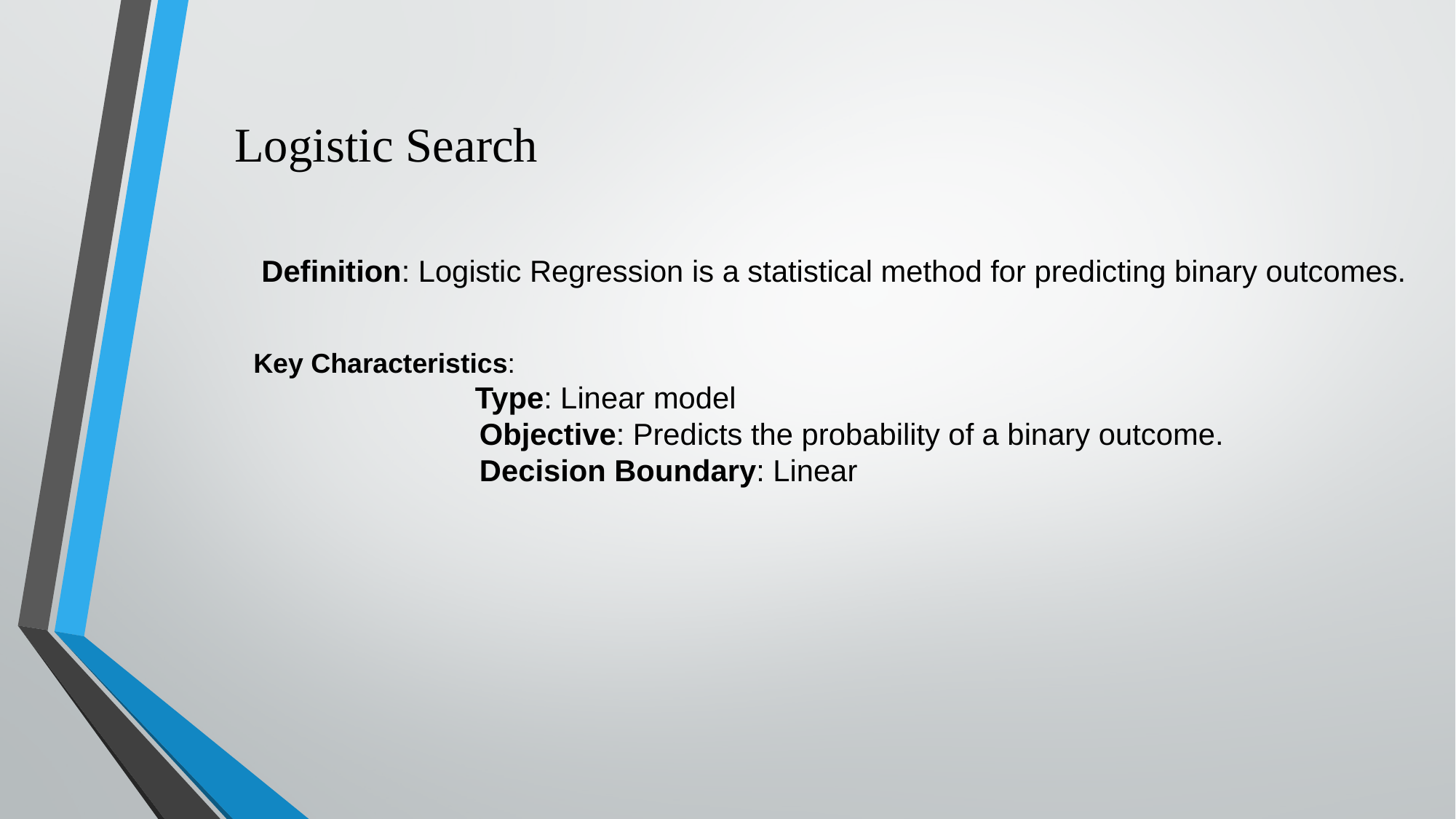

Logistic Search
Definition: Logistic Regression is a statistical method for predicting binary outcomes.
Key Characteristics:
                             Type: Linear model
                           Objective: Predicts the probability of a binary outcome.
                           Decision Boundary: Linear